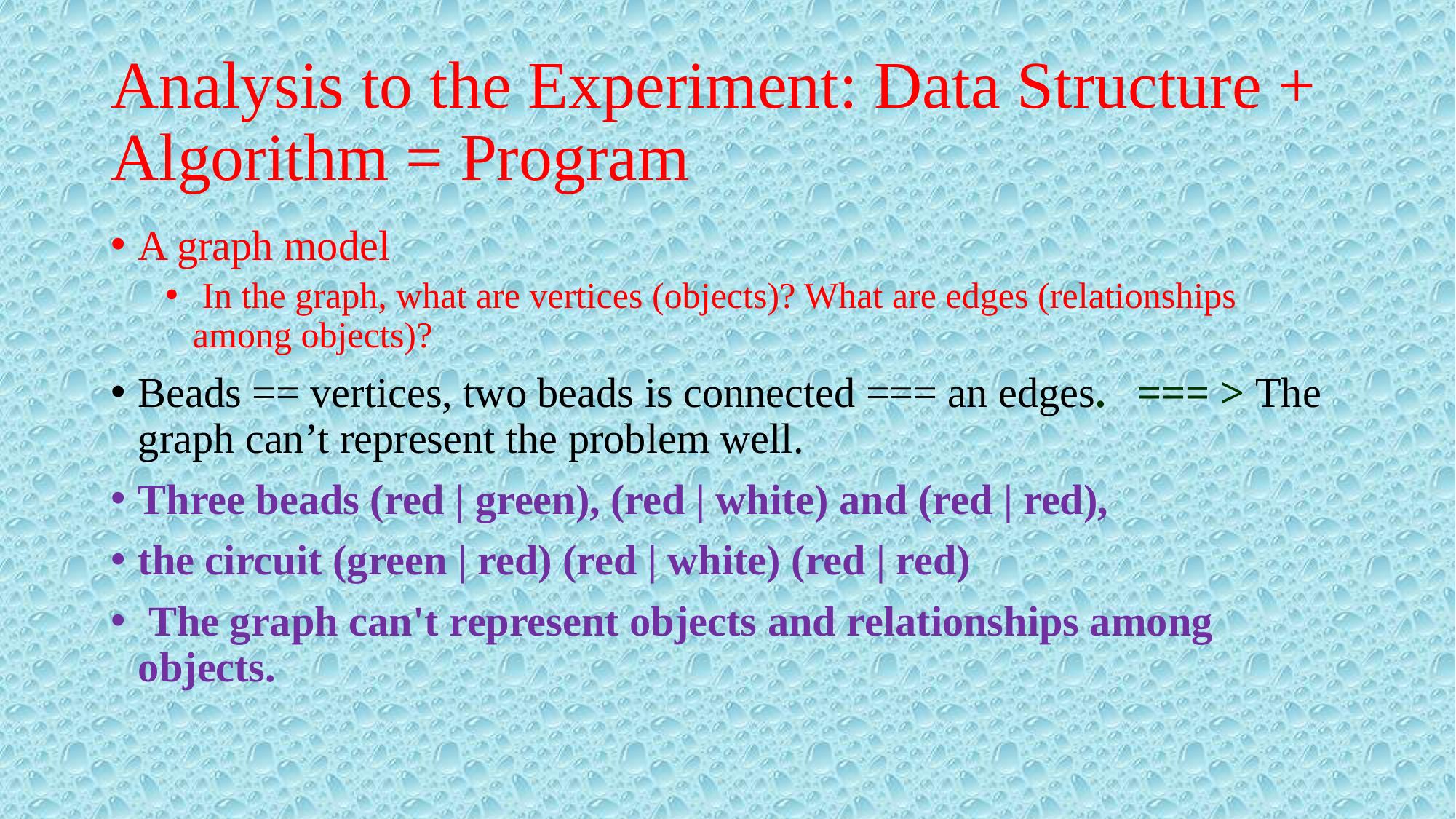

# Analysis to the Experiment: Data Structure + Algorithm = Program
A graph model
 In the graph, what are vertices (objects)? What are edges (relationships among objects)?
Beads == vertices, two beads is connected === an edges.   === > The graph can’t represent the problem well.
Three beads (red | green), (red | white) and (red | red),
the circuit (green | red) (red | white) (red | red)
 The graph can't represent objects and relationships among objects.